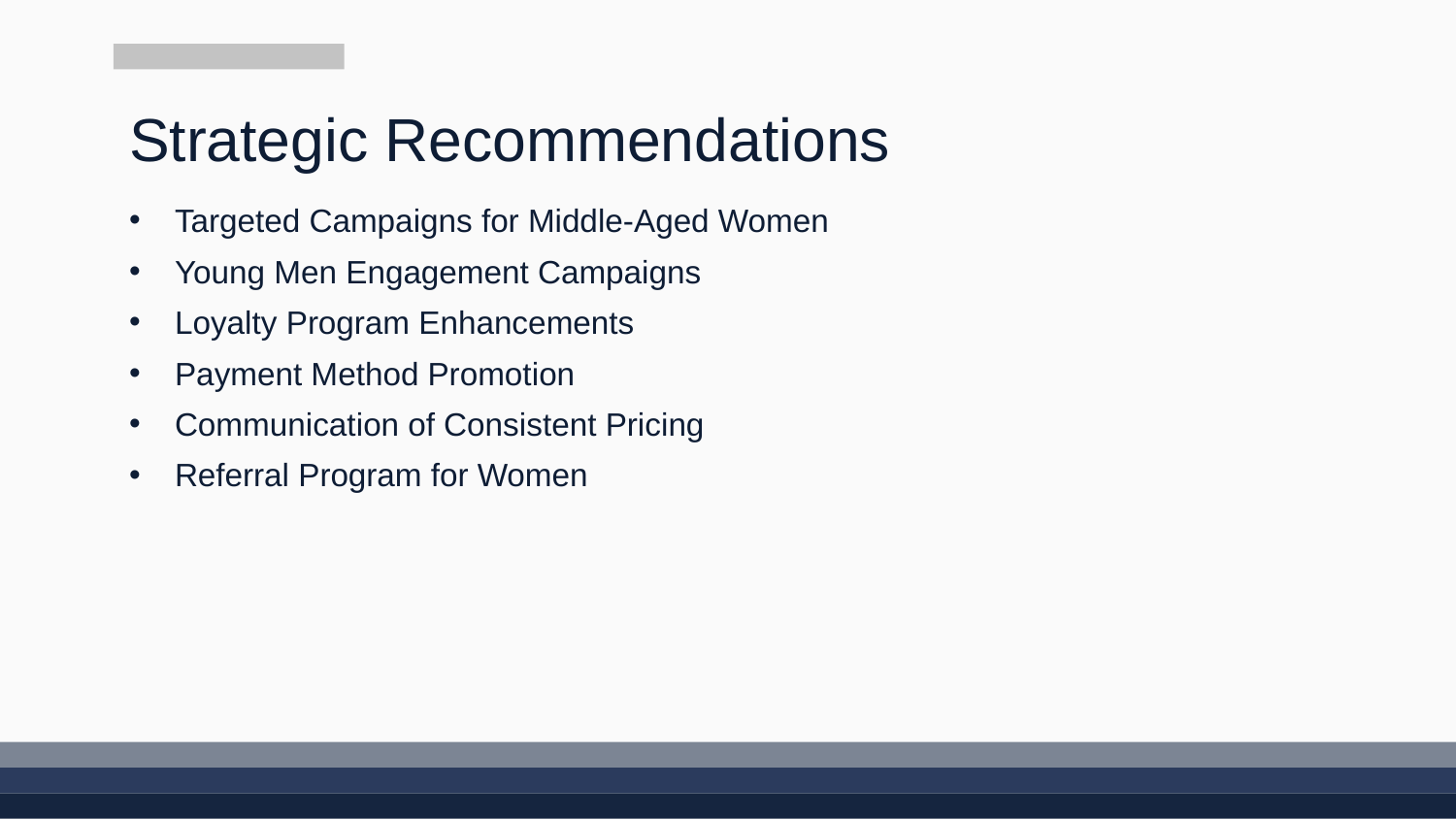

# Strategic Recommendations

Targeted Campaigns for Middle-Aged Women
Young Men Engagement Campaigns
Loyalty Program Enhancements
Payment Method Promotion
Communication of Consistent Pricing
Referral Program for Women